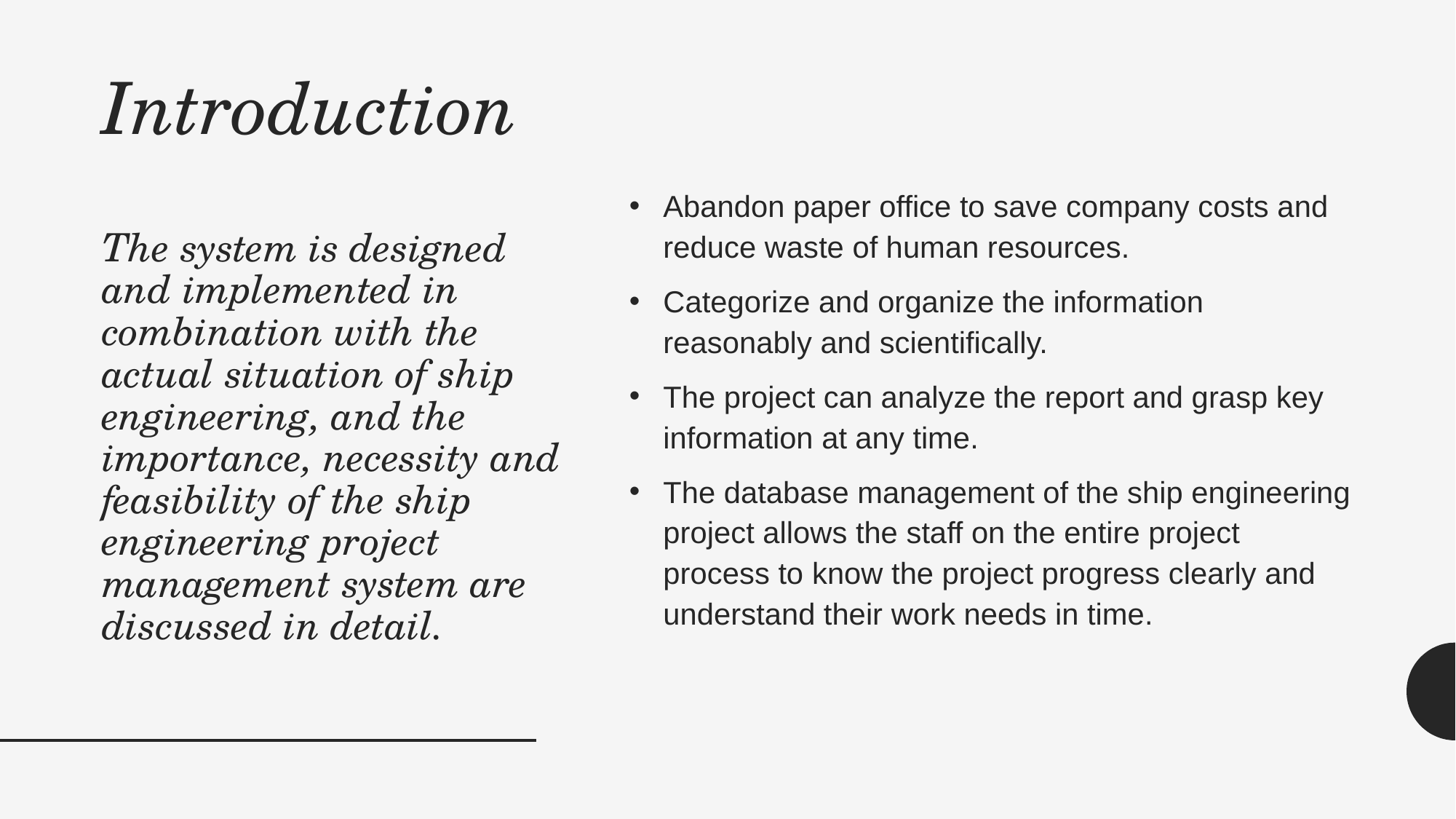

# Introduction The system is designed and implemented in combination with the actual situation of ship engineering, and the importance, necessity and feasibility of the ship engineering project management system are discussed in detail.
Abandon paper office to save company costs and reduce waste of human resources.
Categorize and organize the information reasonably and scientifically.
The project can analyze the report and grasp key information at any time.
The database management of the ship engineering project allows the staff on the entire project process to know the project progress clearly and understand their work needs in time.